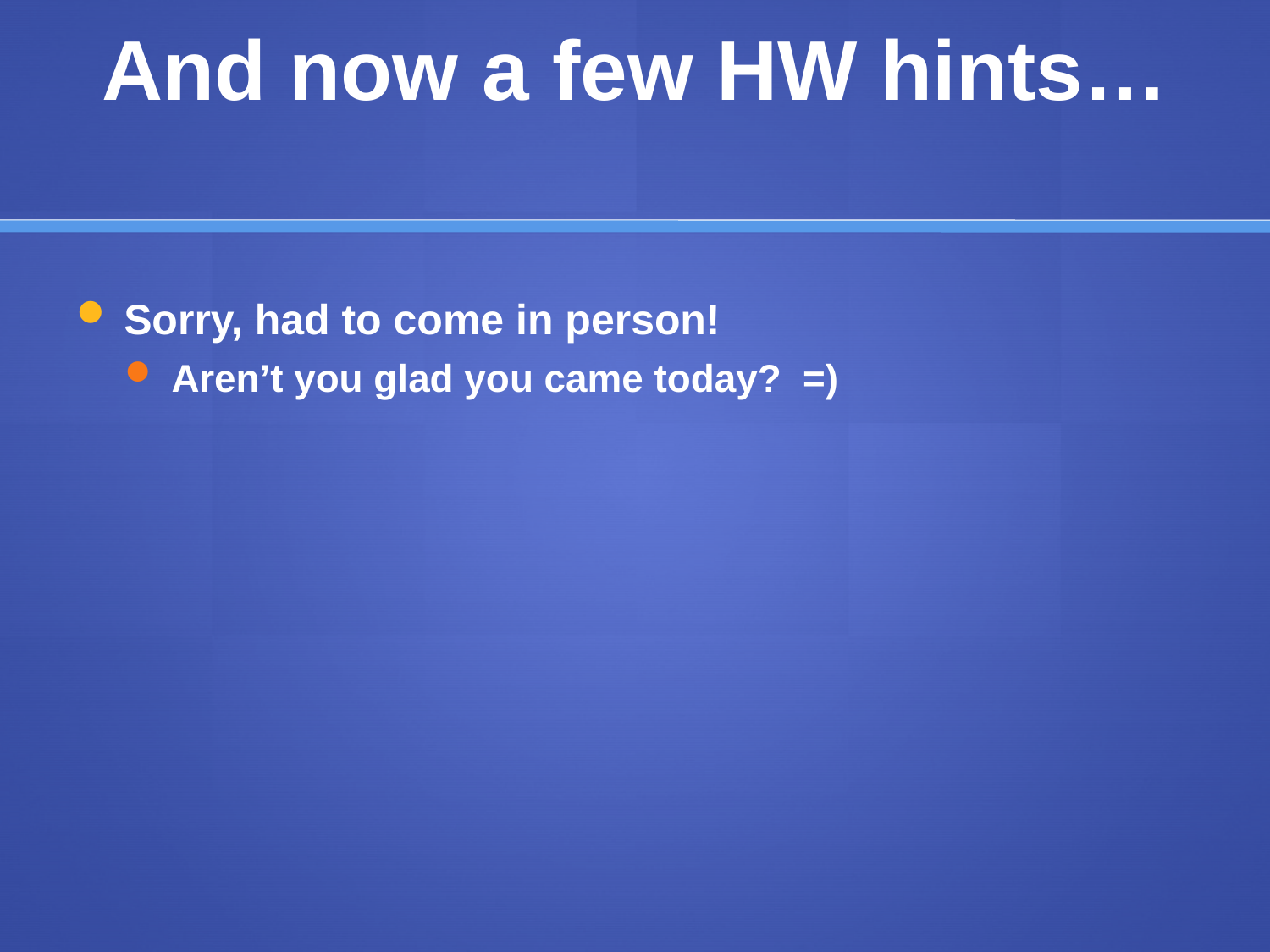

# And now a few HW hints…
Sorry, had to come in person!
Aren’t you glad you came today?  =)